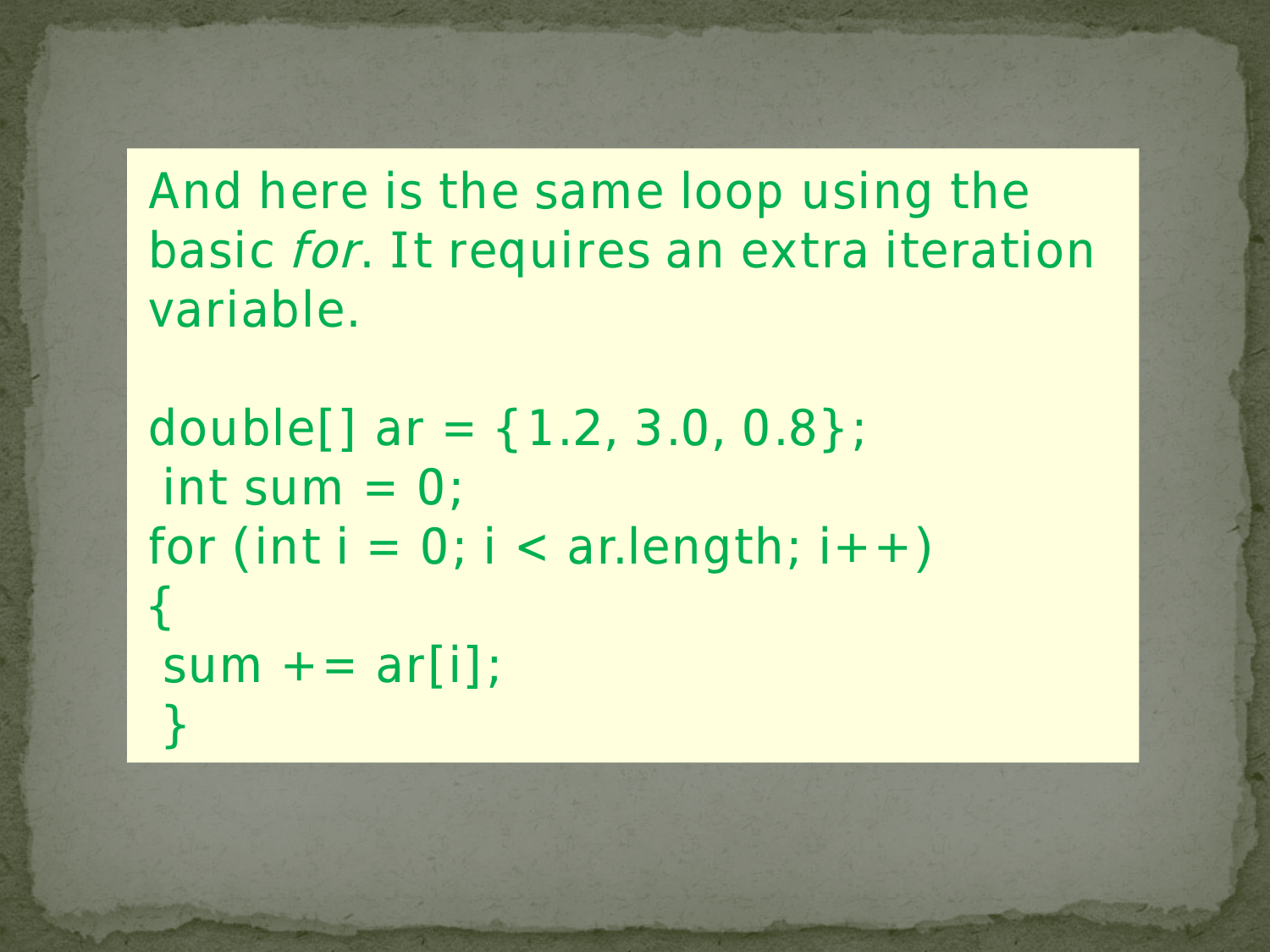

And here is the same loop using the basic for. It requires an extra iteration variable.

double[] ar = {1.2, 3.0, 0.8};
 int sum = 0;
for (int i = 0; i < ar.length; i++)
{
 sum += ar[i];
 }